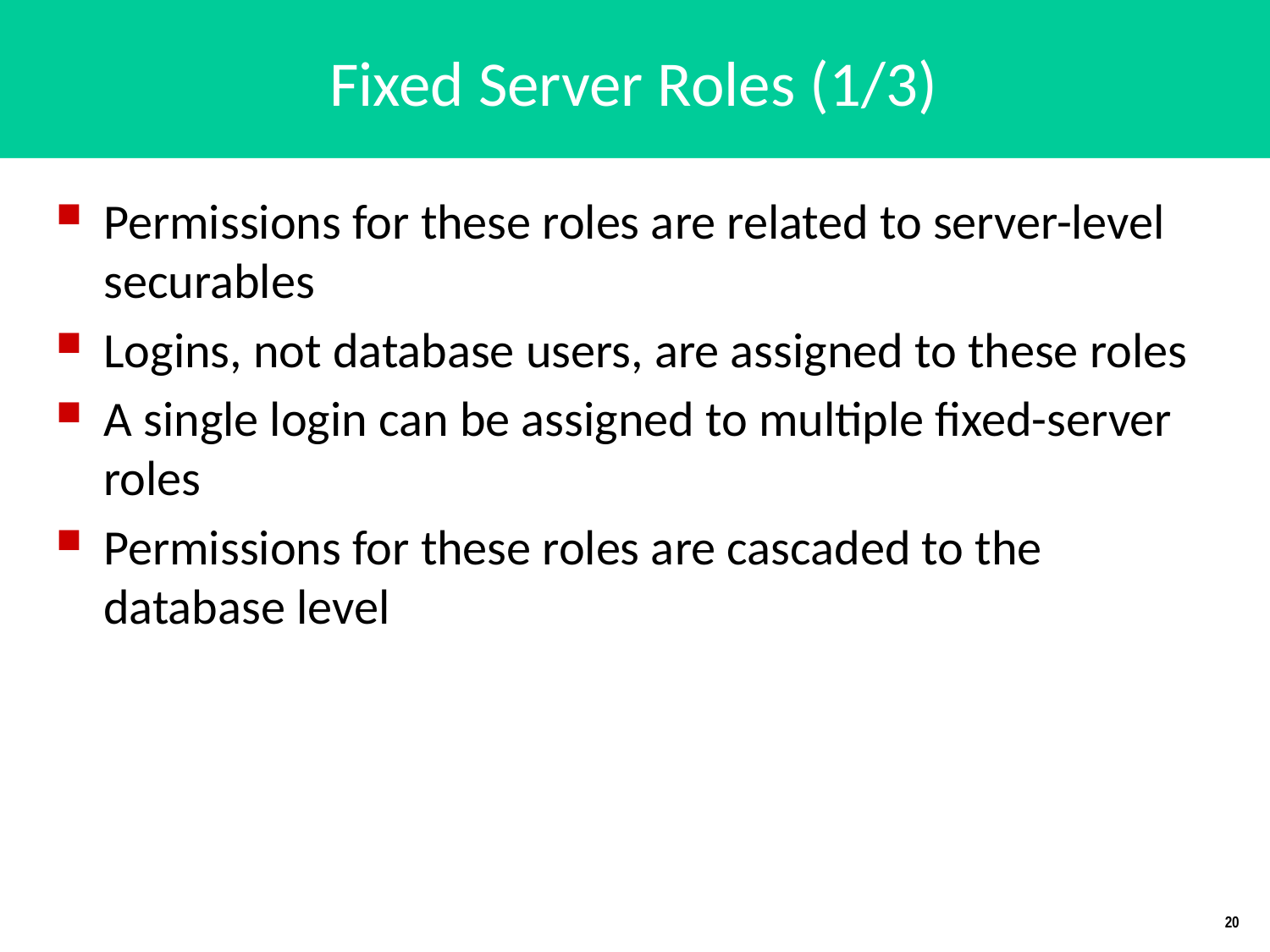

# Fixed Server Roles (1/3)
Permissions for these roles are related to server-level securables
Logins, not database users, are assigned to these roles
A single login can be assigned to multiple fixed-server roles
Permissions for these roles are cascaded to the database level